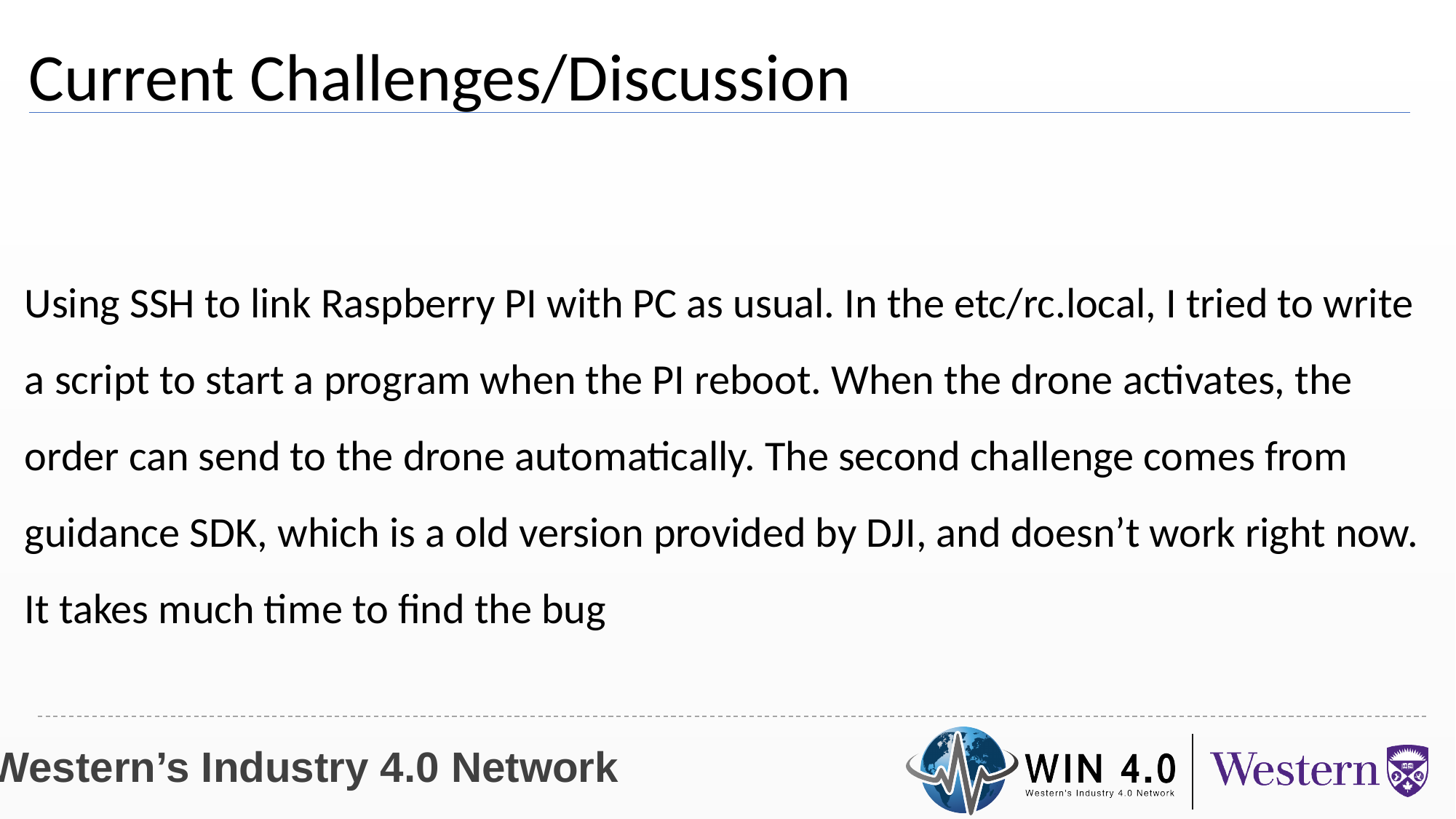

Current Challenges/Discussion
Using SSH to link Raspberry PI with PC as usual. In the etc/rc.local, I tried to write a script to start a program when the PI reboot. When the drone activates, the order can send to the drone automatically. The second challenge comes from guidance SDK, which is a old version provided by DJI, and doesn’t work right now. It takes much time to find the bug